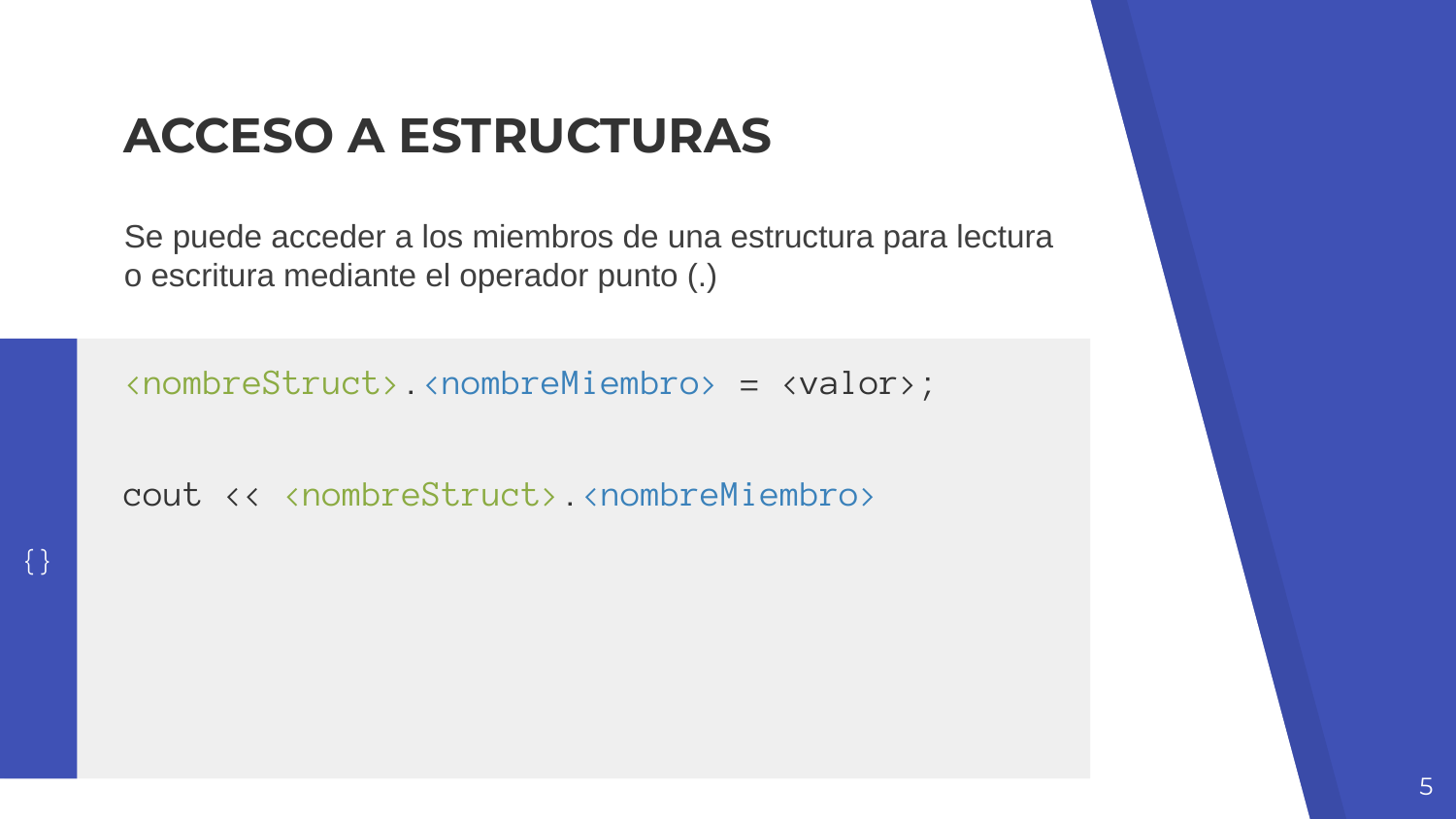

ACCESO A ESTRUCTURAS
Se puede acceder a los miembros de una estructura para lectura o escritura mediante el operador punto (.)
{}

<nombreStruct>.<nombreMiembro> = <valor>;

cout << <nombreStruct>.<nombreMiembro>
5